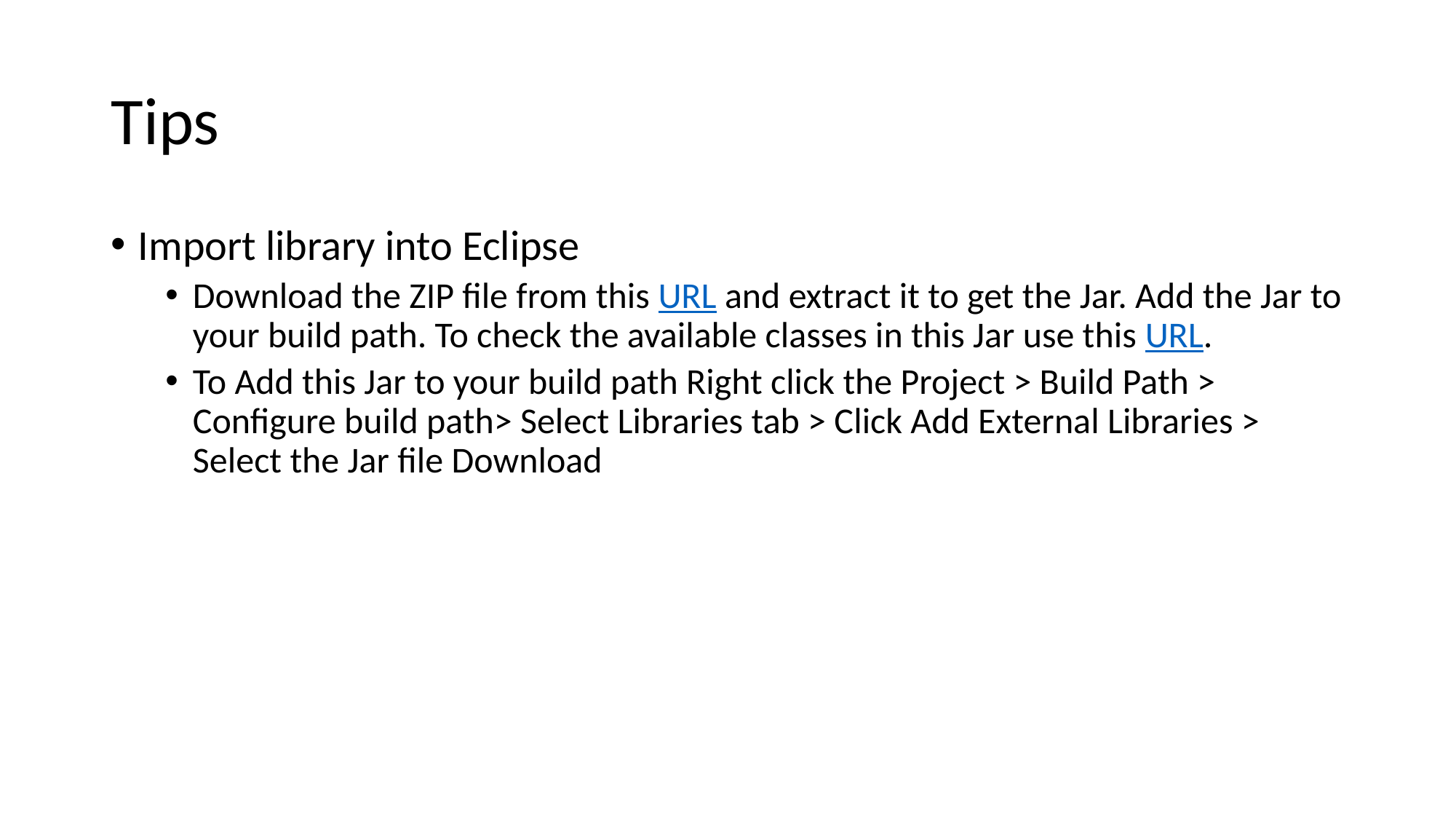

# Tips
Import library into Eclipse
Download the ZIP file from this URL and extract it to get the Jar. Add the Jar to your build path. To check the available classes in this Jar use this URL.
To Add this Jar to your build path Right click the Project > Build Path > Configure build path> Select Libraries tab > Click Add External Libraries > Select the Jar file Download